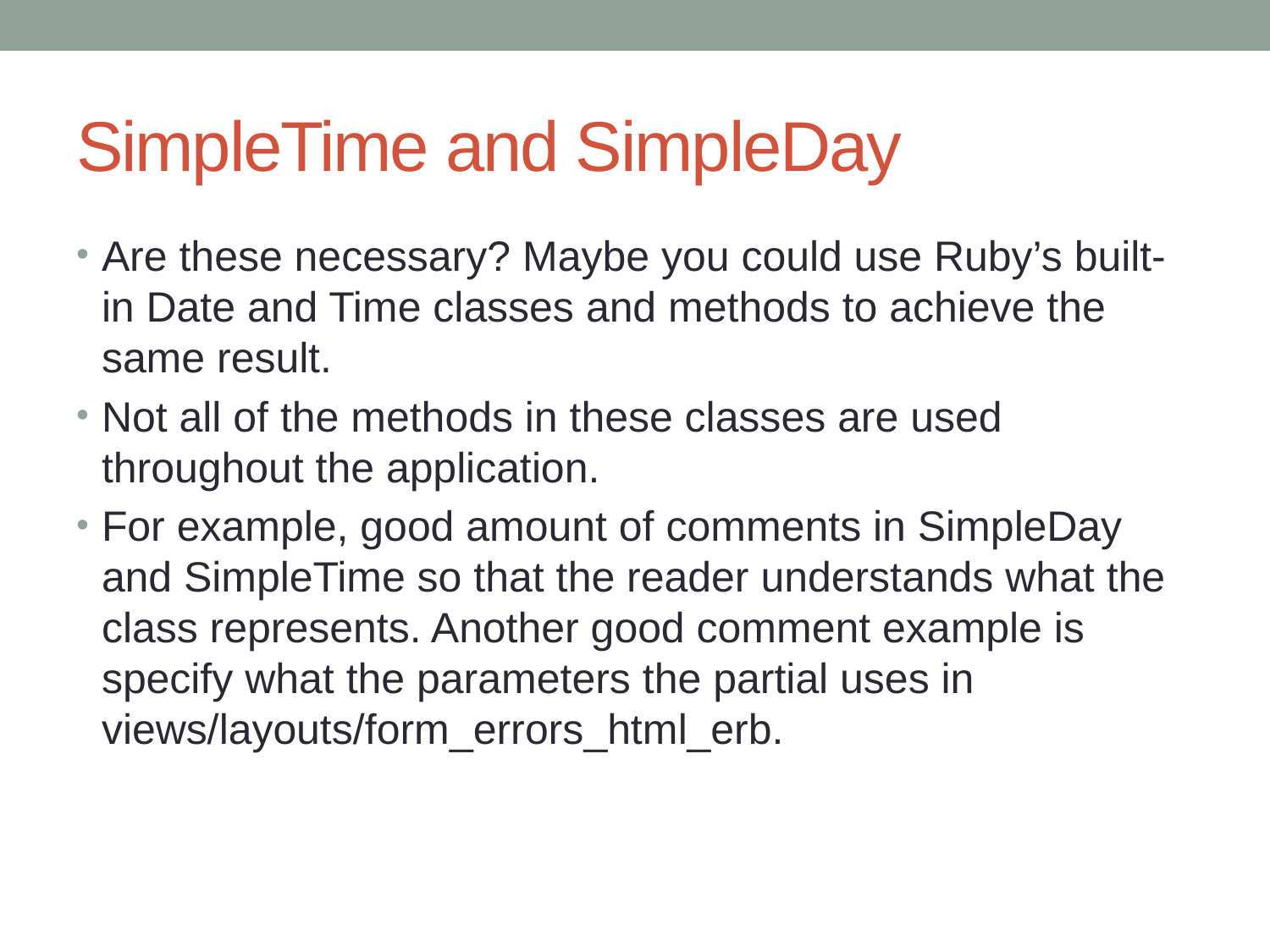

# SimpleTime and SimpleDay
Are these necessary? Maybe you could use Ruby’s built-in Date and Time classes and methods to achieve the same result.
Not all of the methods in these classes are used throughout the application.
For example, good amount of comments in SimpleDay and SimpleTime so that the reader understands what the class represents. Another good comment example is specify what the parameters the partial uses in views/layouts/form_errors_html_erb.